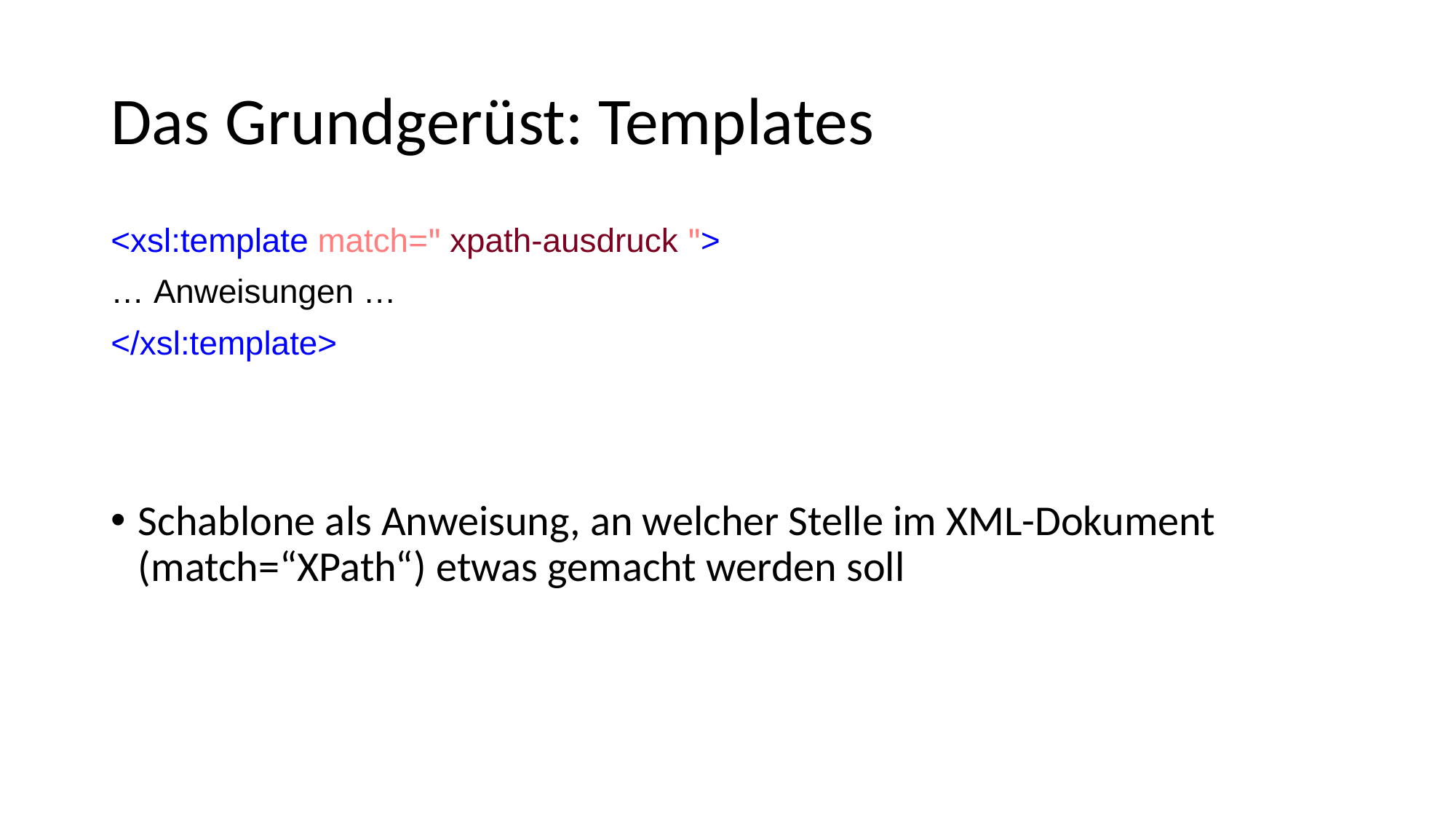

# Das Grundgerüst: Templates
<xsl:template match=" xpath-ausdruck ">
… Anweisungen …
</xsl:template>

Schablone als Anweisung, an welcher Stelle im XML-Dokument (match=“XPath“) etwas gemacht werden soll